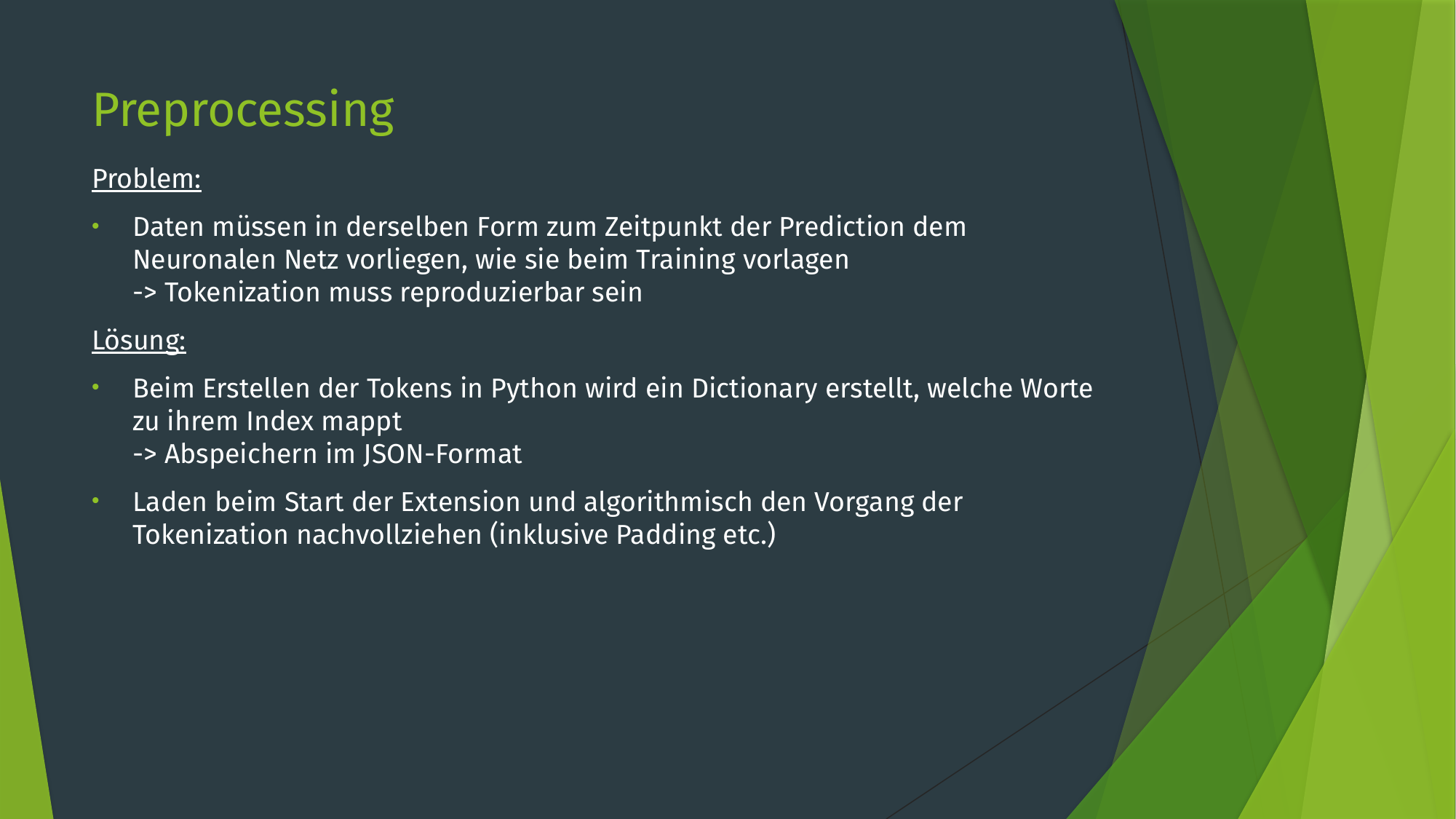

# Preprocessing
Problem:
Daten müssen in derselben Form zum Zeitpunkt der Prediction dem Neuronalen Netz vorliegen, wie sie beim Training vorlagen 
-> Tokenization muss reproduzierbar sein
Lösung:
Beim Erstellen der Tokens in Python wird ein Dictionary erstellt, welche Worte zu ihrem Index mappt
-> Abspeichern im JSON-Format
Laden beim Start der Extension und algorithmisch den Vorgang der Tokenization nachvollziehen (inklusive Padding etc.)